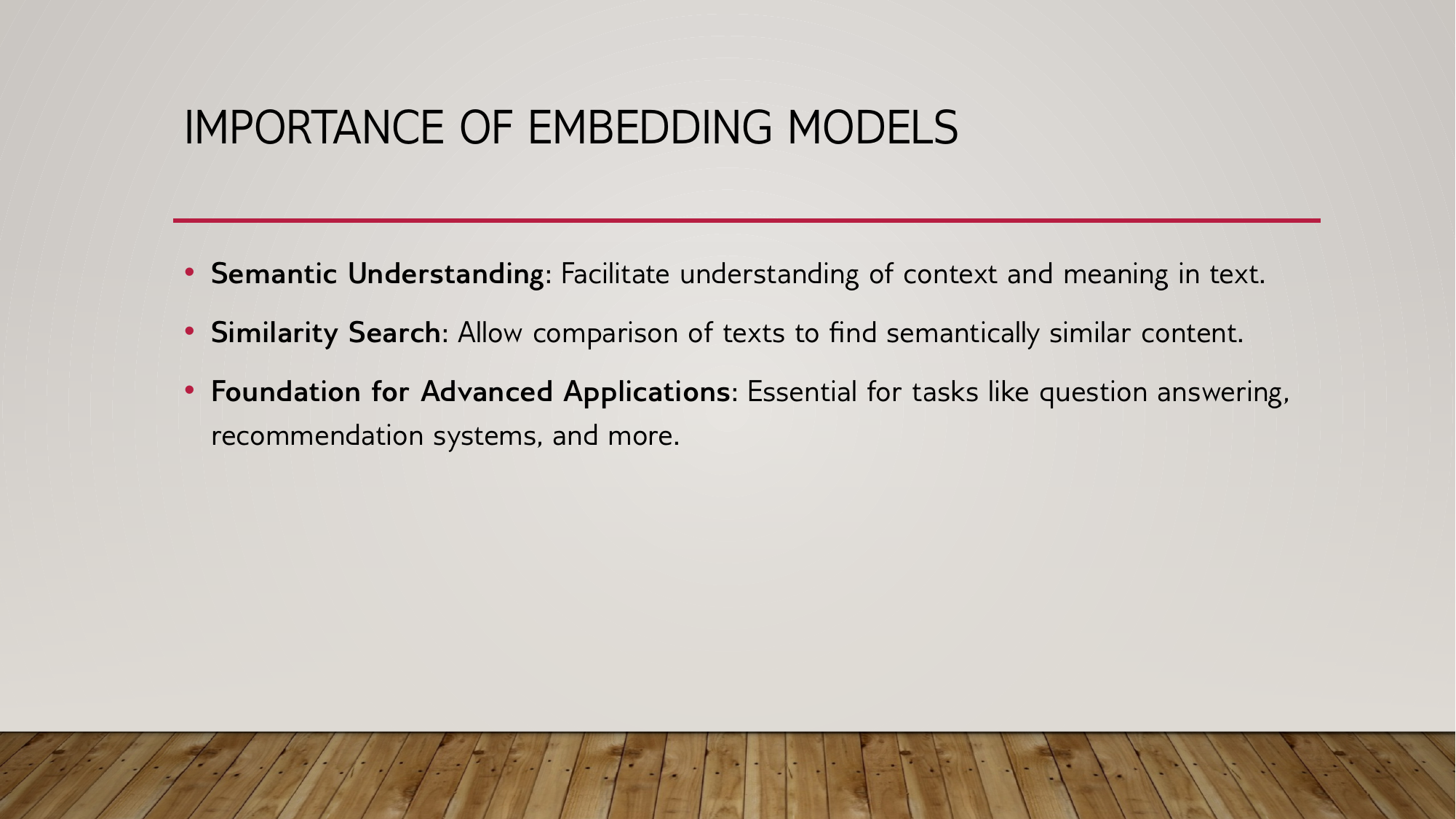

# Importance of Embedding Models
Semantic Understanding: Facilitate understanding of context and meaning in text.​
Similarity Search: Allow comparison of texts to find semantically similar content.​
Foundation for Advanced Applications: Essential for tasks like question answering, recommendation systems, and more.​